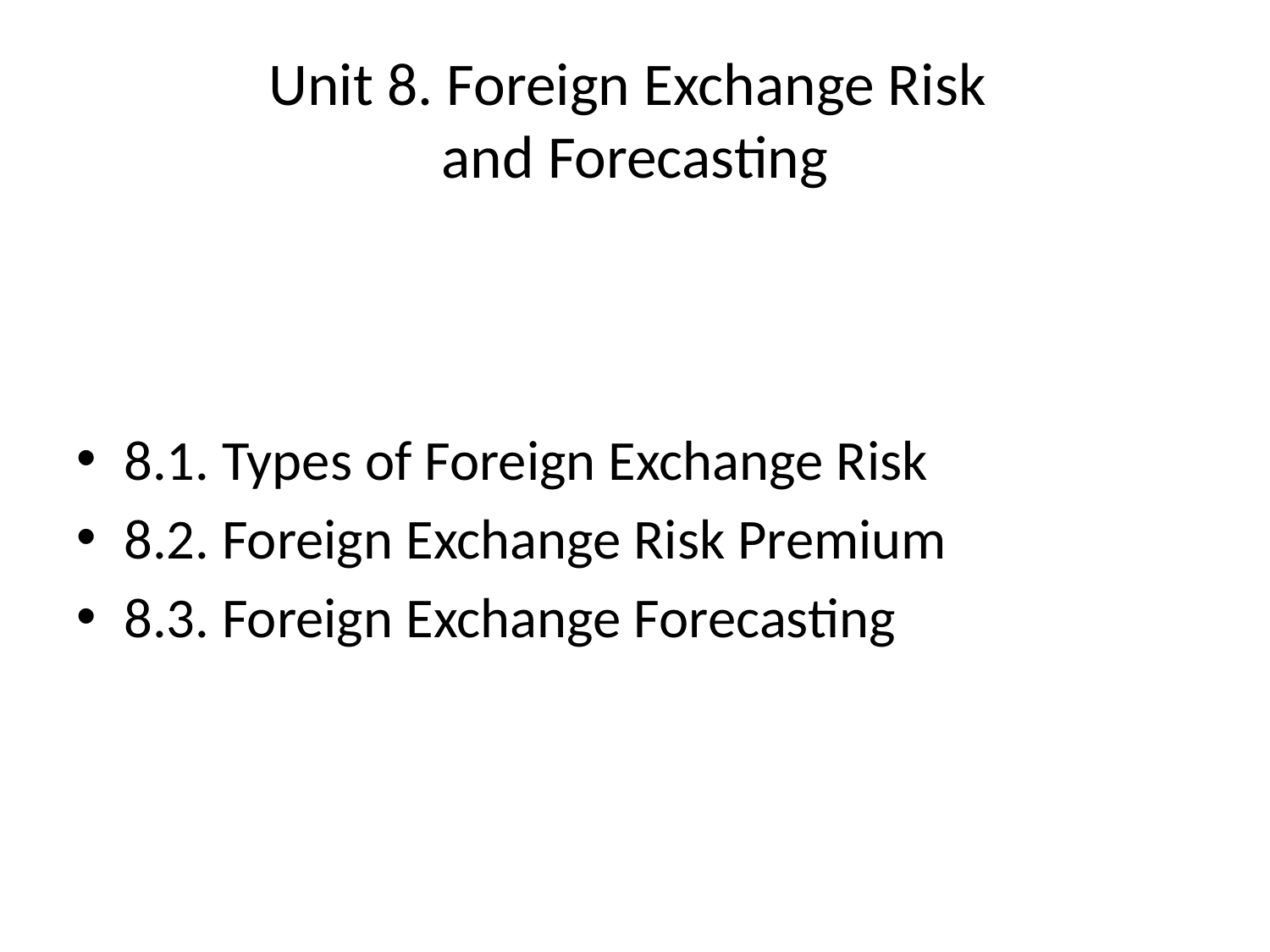

# Unit 8. Foreign Exchange Risk and Forecasting
8.1. Types of Foreign Exchange Risk
8.2. Foreign Exchange Risk Premium
8.3. Foreign Exchange Forecasting